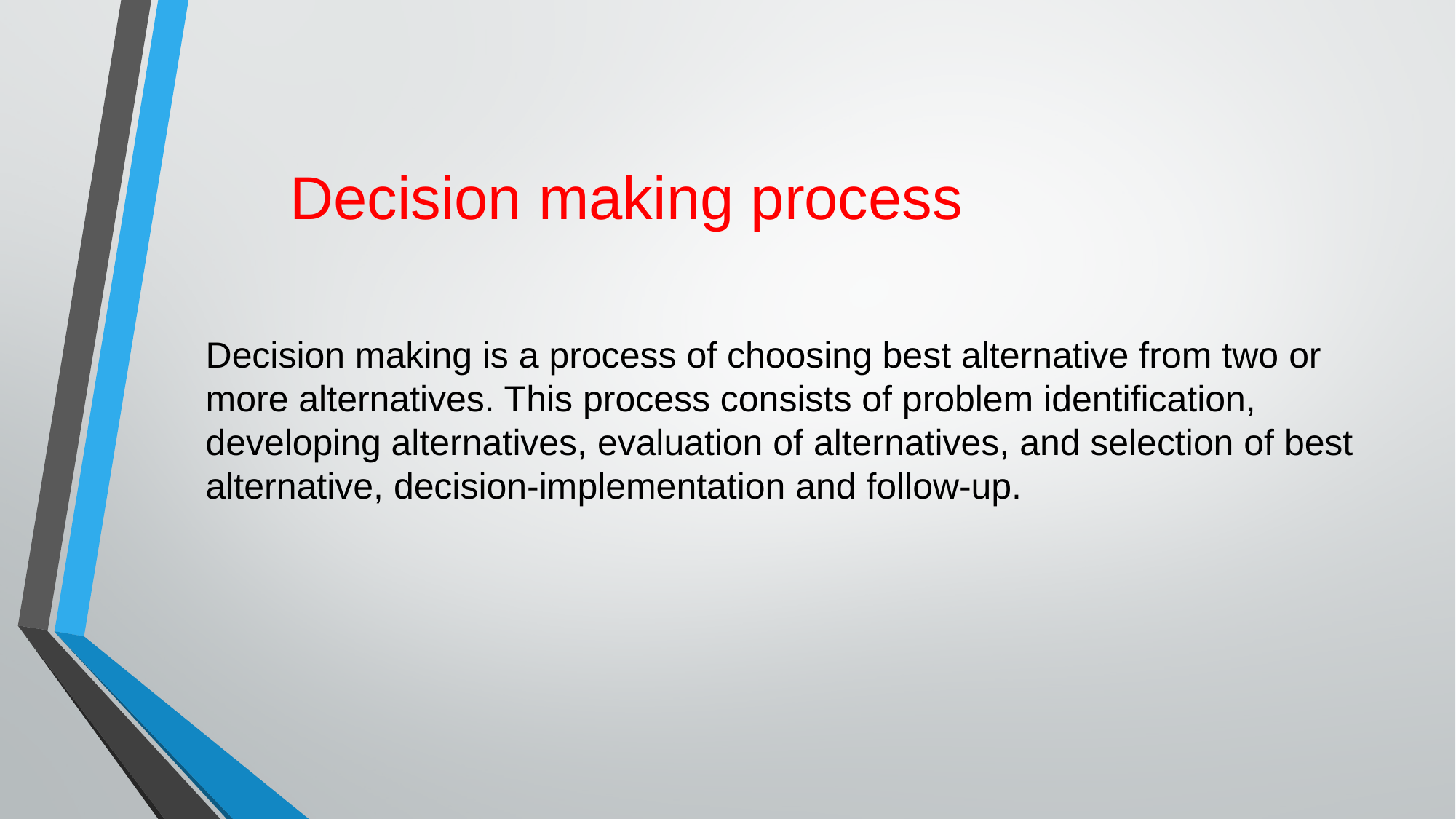

# Decision making process
Decision making is a process of choosing best alternative from two or more alternatives. This process consists of problem identification, developing alternatives, evaluation of alternatives, and selection of best alternative, decision-implementation and follow-up.